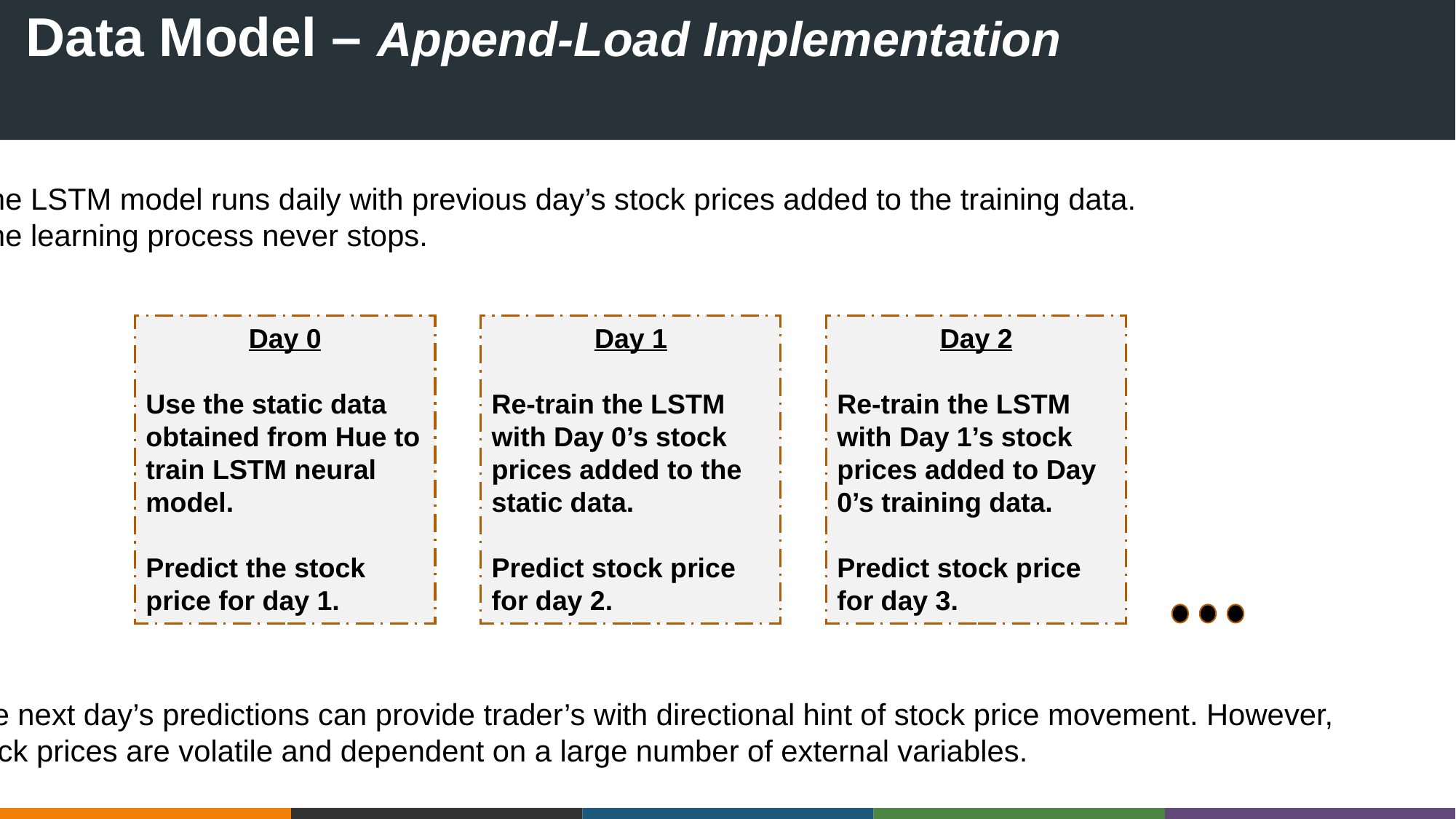

Data Model – Append-Load Implementation
The LSTM model runs daily with previous day’s stock prices added to the training data.
The learning process never stops.
Day 0

Use the static data obtained from Hue to train LSTM neural model.

Predict the stock price for day 1.
Day 1

Re-train the LSTM with Day 0’s stock prices added to the static data.

Predict stock price for day 2.
Day 2

Re-train the LSTM with Day 1’s stock prices added to Day 0’s training data.

Predict stock price for day 3.

The next day’s predictions can provide trader’s with directional hint of stock price movement. However,
stock prices are volatile and dependent on a large number of external variables.